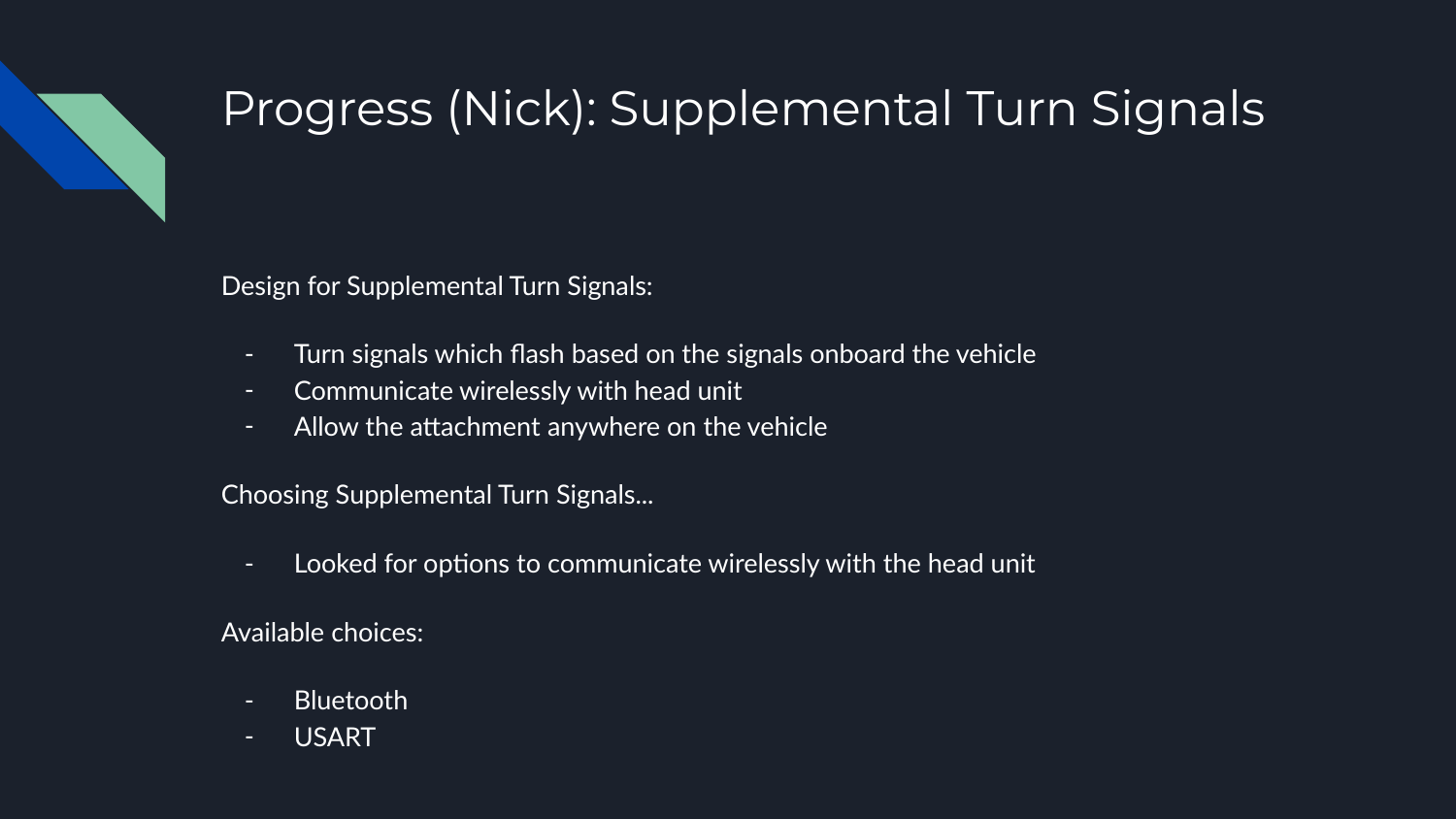

# Progress (Nick): Supplemental Turn Signals
Design for Supplemental Turn Signals:
Turn signals which flash based on the signals onboard the vehicle
Communicate wirelessly with head unit
Allow the attachment anywhere on the vehicle
Choosing Supplemental Turn Signals...
Looked for options to communicate wirelessly with the head unit
Available choices:
Bluetooth
USART